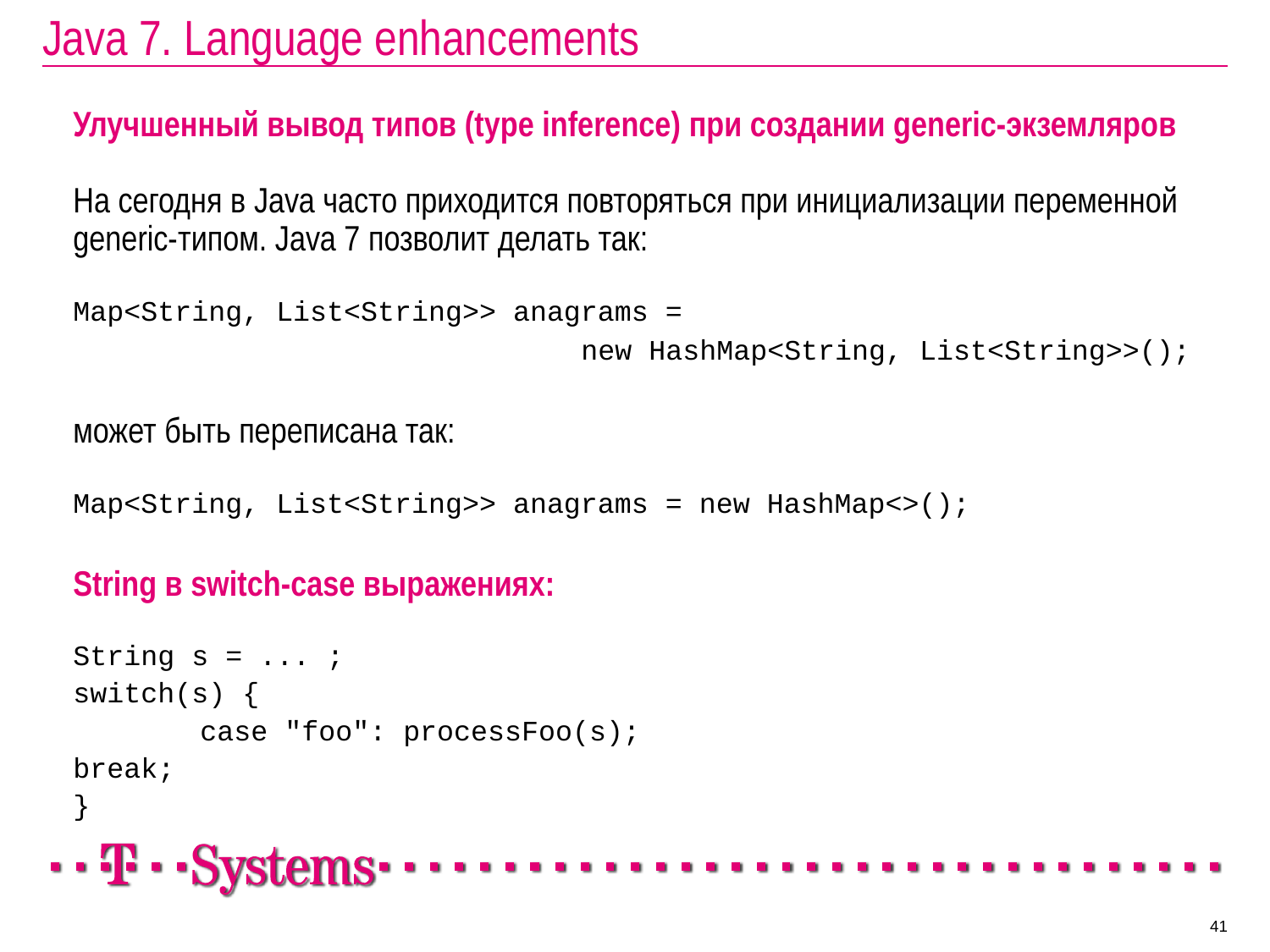

# Java 7. Language enhancements
	Улучшенный вывод типов (type inference) при создании generic-экземляров 
На сегодня в Java часто приходится повторяться при инициализации переменной generic-типом. Java 7 позволит делать так:
Map<String, List<String>> anagrams =
					new HashMap<String, List<String>>();
	может быть переписана так: 
Map<String, List<String>> anagrams = new HashMap<>();

	String в switch-case выражениях:
	String s = ... ;
	switch(s) {
		case "foo": processFoo(s);
	break;
	}
41